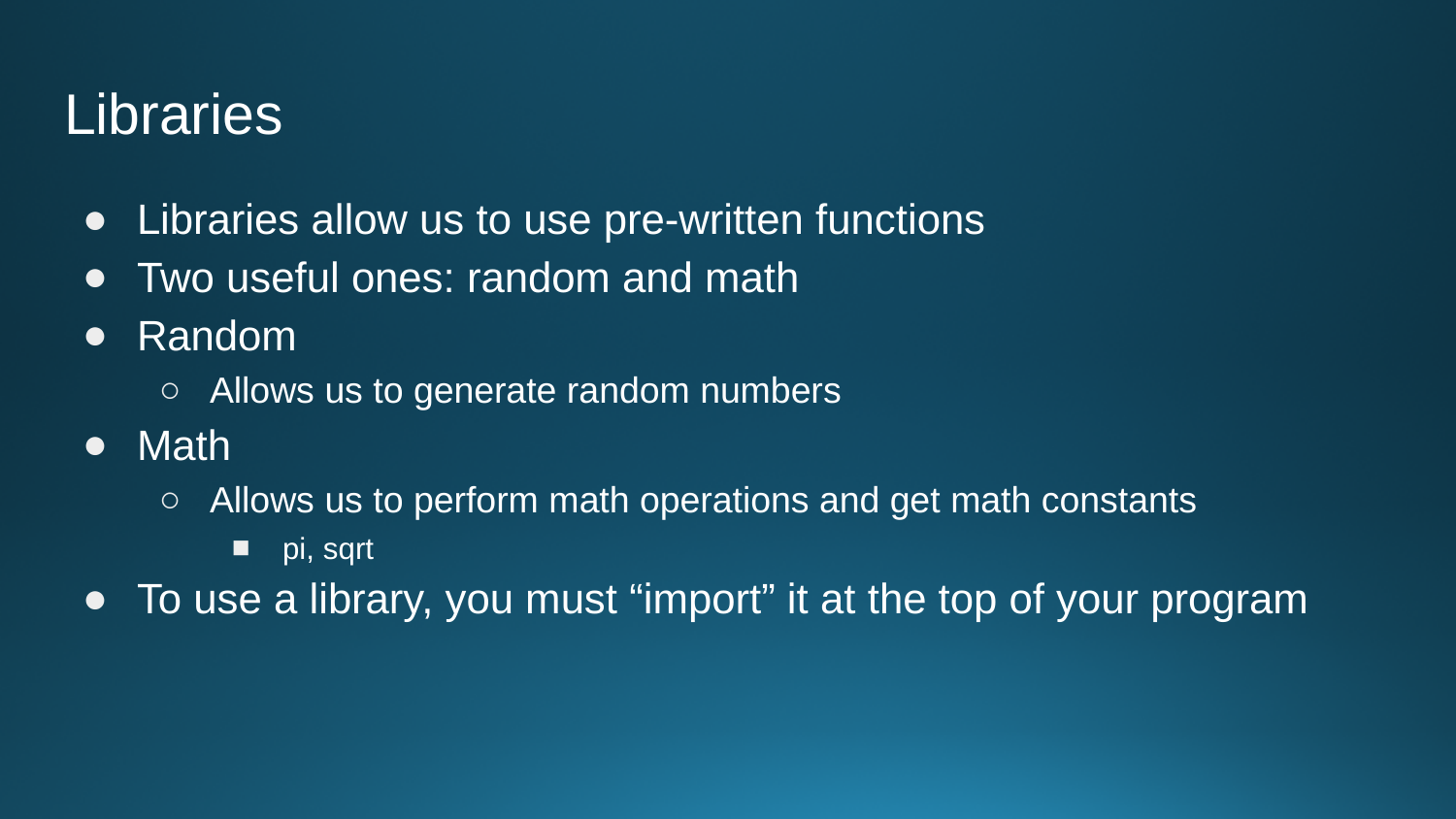

# Libraries
Libraries allow us to use pre-written functions
Two useful ones: random and math
Random
Allows us to generate random numbers
Math
Allows us to perform math operations and get math constants
pi, sqrt
To use a library, you must “import” it at the top of your program